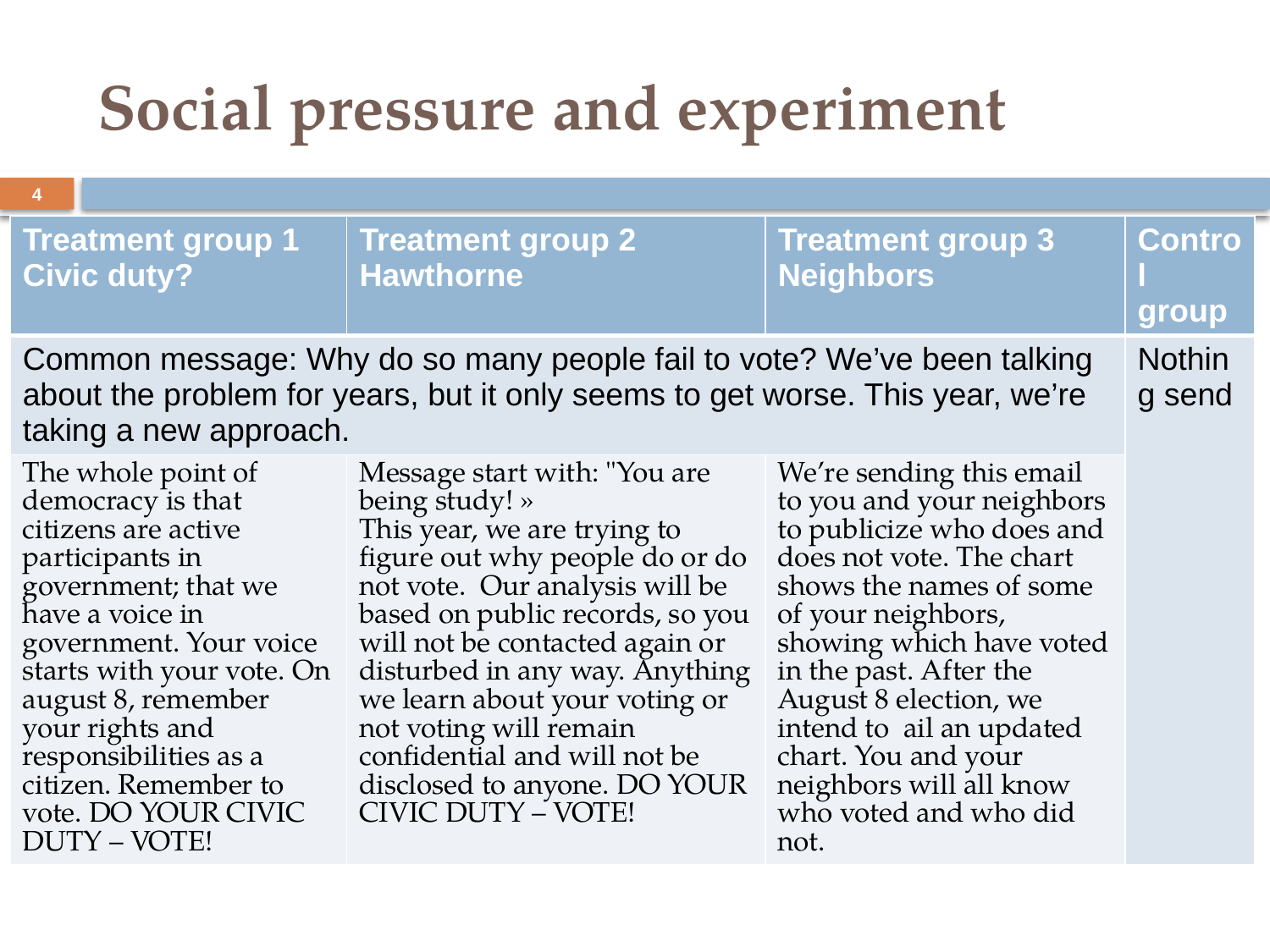

# Social pressure and experiment
4
| Treatment group 1 Civic duty? | Treatment group 2 Hawthorne | Treatment group 3 Neighbors | Control group |
| --- | --- | --- | --- |
| Common message: Why do so many people fail to vote? We’ve been talking about the problem for years, but it only seems to get worse. This year, we’re taking a new approach. |  |  | Nothing send |
| The whole point of democracy is that citizens are active participants in government; that we have a voice in government. Your voice starts with your vote. On august 8, remember your rights and responsibilities as a citizen. Remember to vote. DO YOUR CIVIC DUTY – VOTE! | Message start with: "You are being study! » This year, we are trying to figure out why people do or do not vote. Our analysis will be based on public records, so you will not be contacted again or disturbed in any way. Anything we learn about your voting or not voting will remain confidential and will not be disclosed to anyone. DO YOUR CIVIC DUTY – VOTE! | We’re sending this email to you and your neighbors to publicize who does and does not vote. The chart shows the names of some of your neighbors, showing which have voted in the past. After the August 8 election, we intend to ail an updated chart. You and your neighbors will all know who voted and who did not. |  |